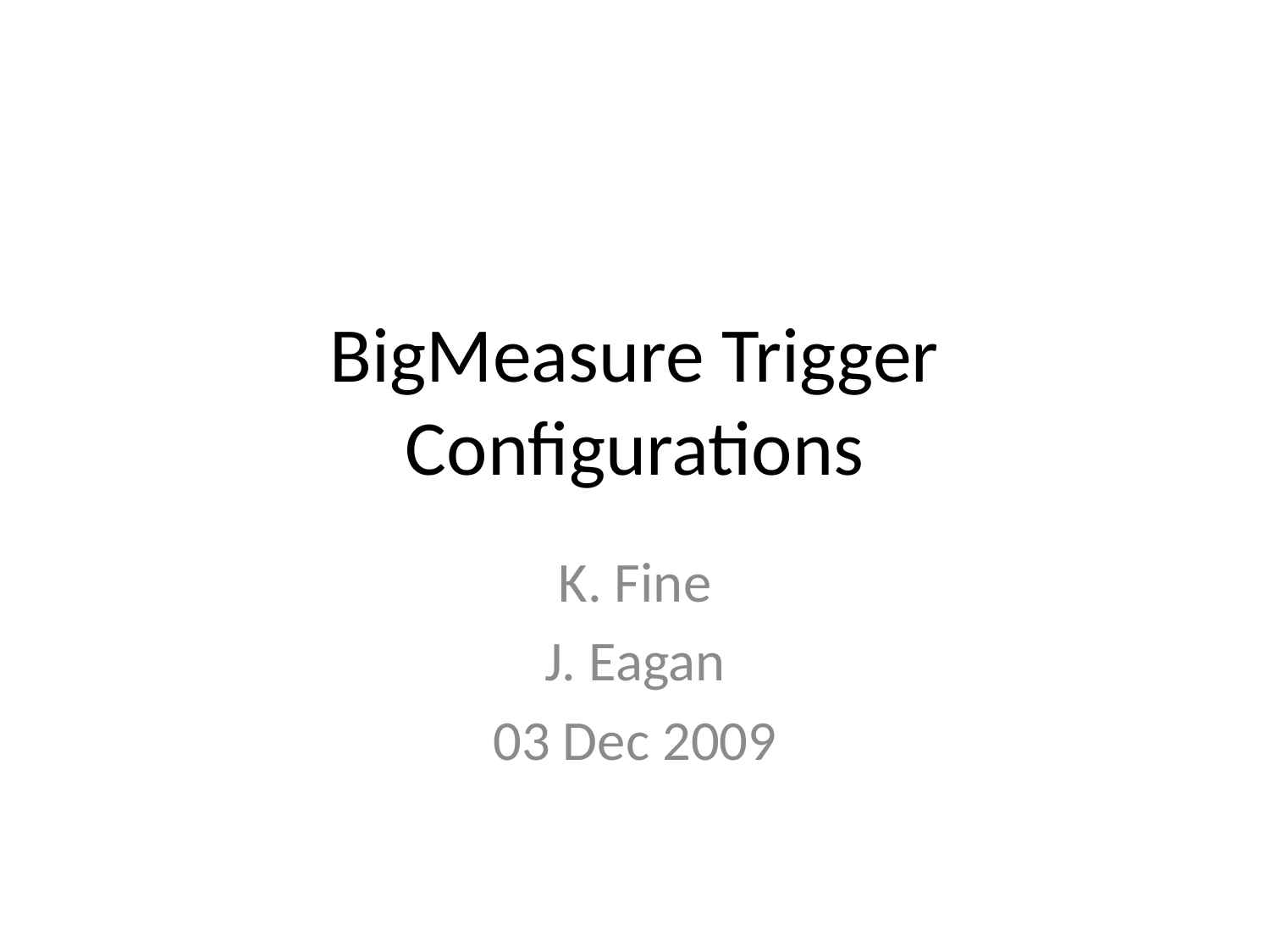

# BigMeasure Trigger Configurations
K. Fine
J. Eagan
03 Dec 2009